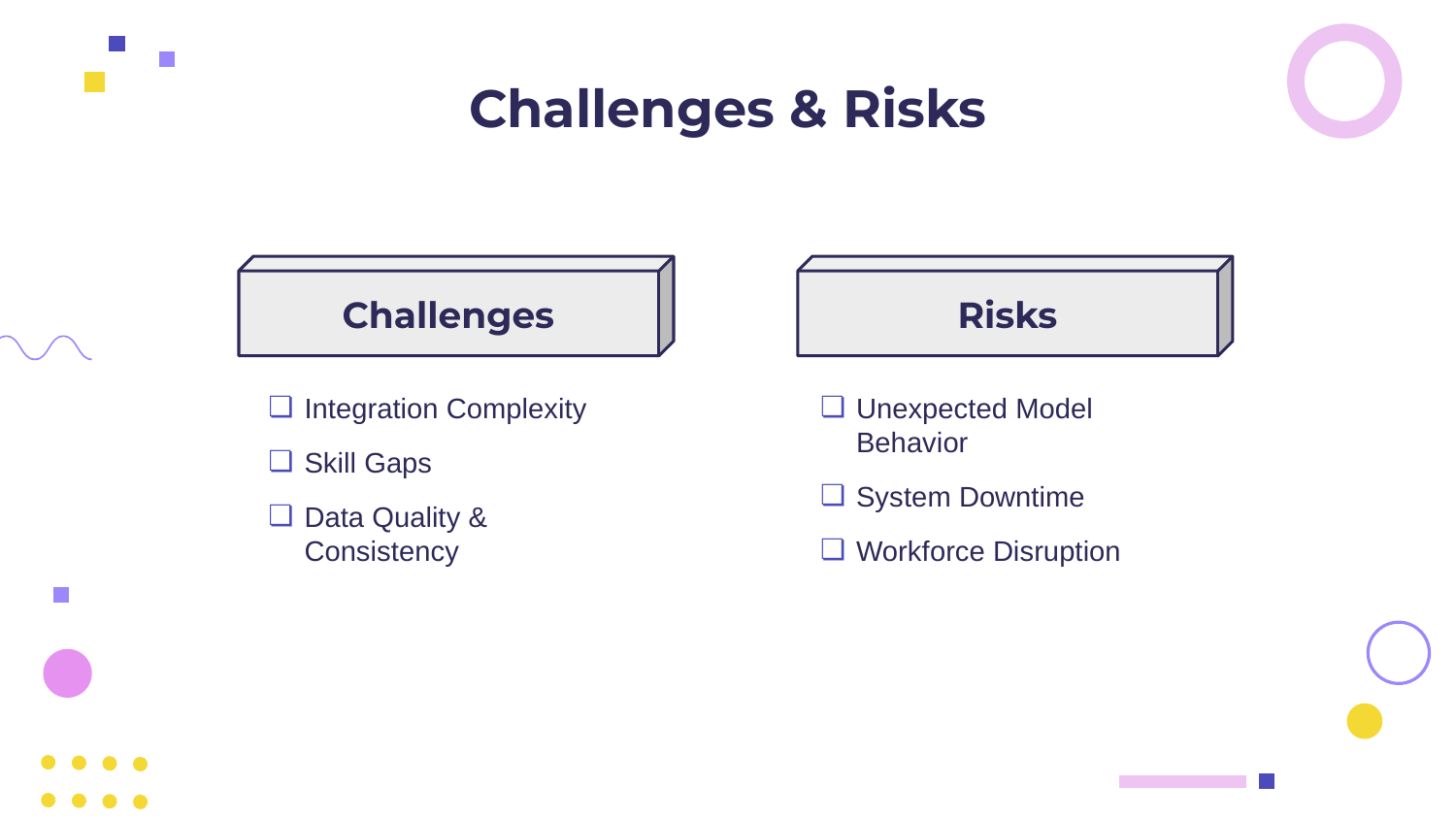

# Challenges & Risks

Challenges
Risks
Integration Complexity
Skill Gaps
Data Quality & Consistency
Unexpected Model Behavior
System Downtime
Workforce Disruption